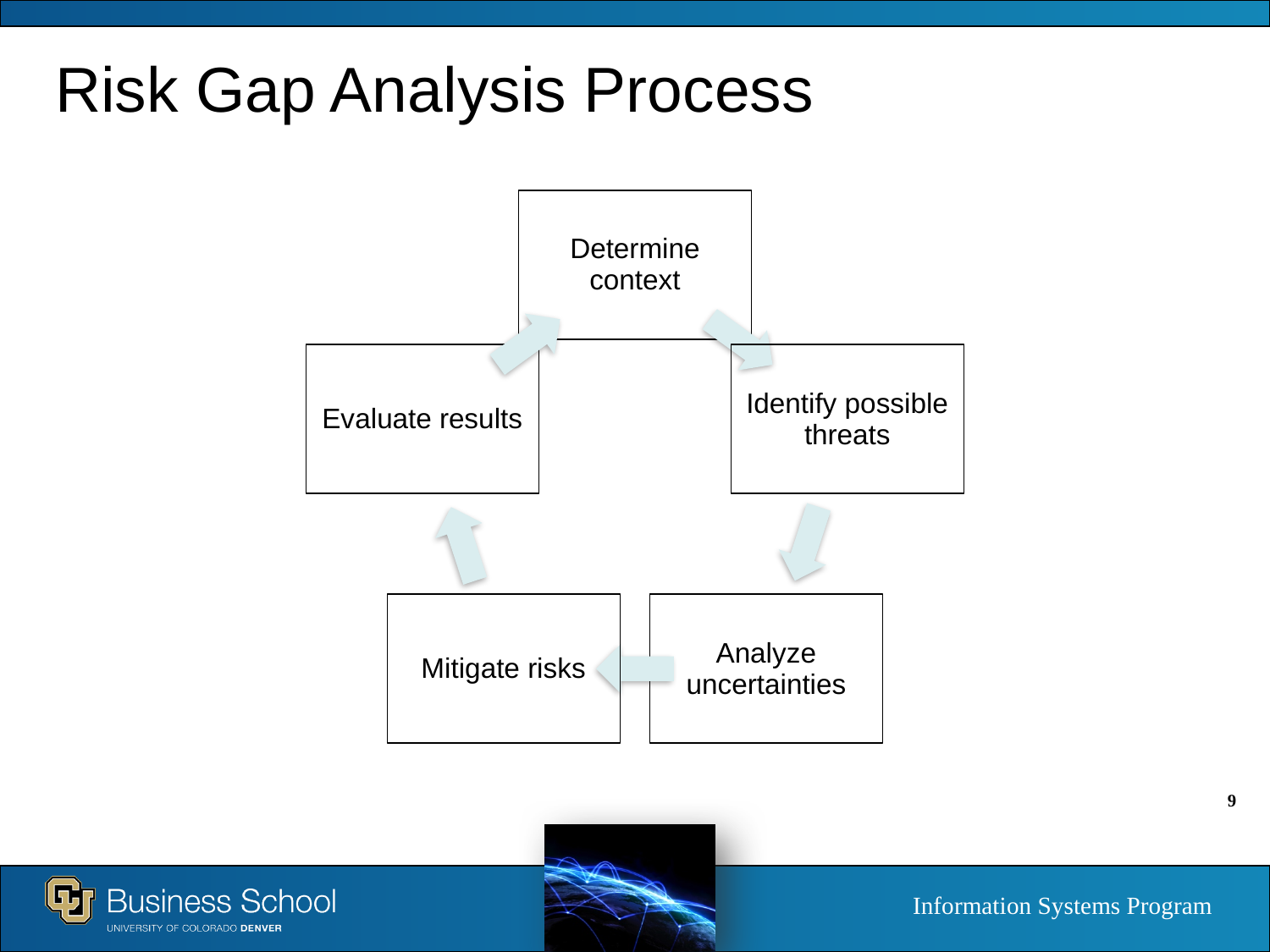

# Risk Gap Analysis Process
Determine context
Identify possible threats
Analyze uncertainties
Mitigate risks
Evaluate results